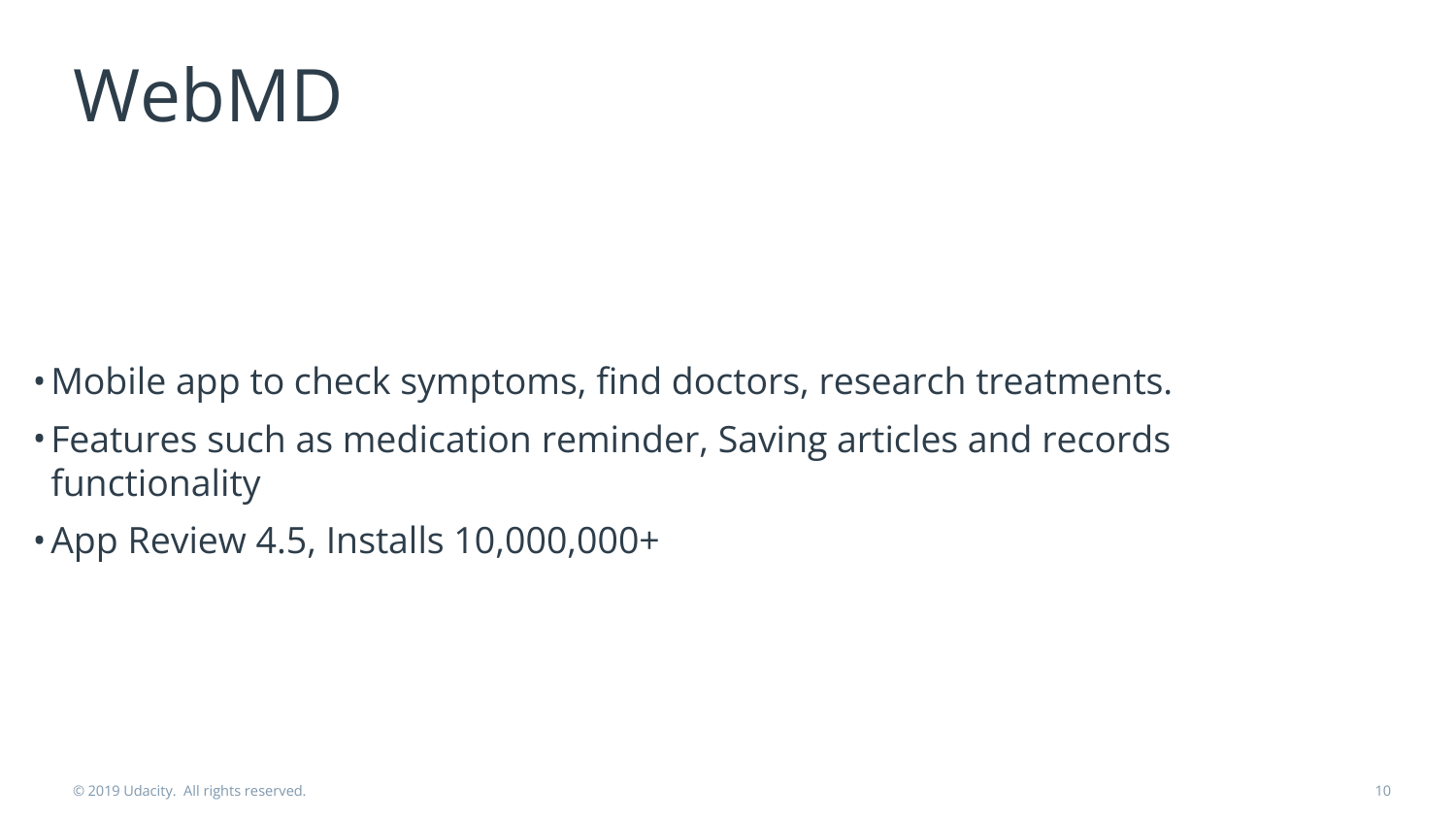

# WebMD

Mobile app to check symptoms, find doctors, research treatments.
Features such as medication reminder, Saving articles and records functionality
App Review 4.5, Installs 10,000,000+
© 2019 Udacity.  All rights reserved.
10